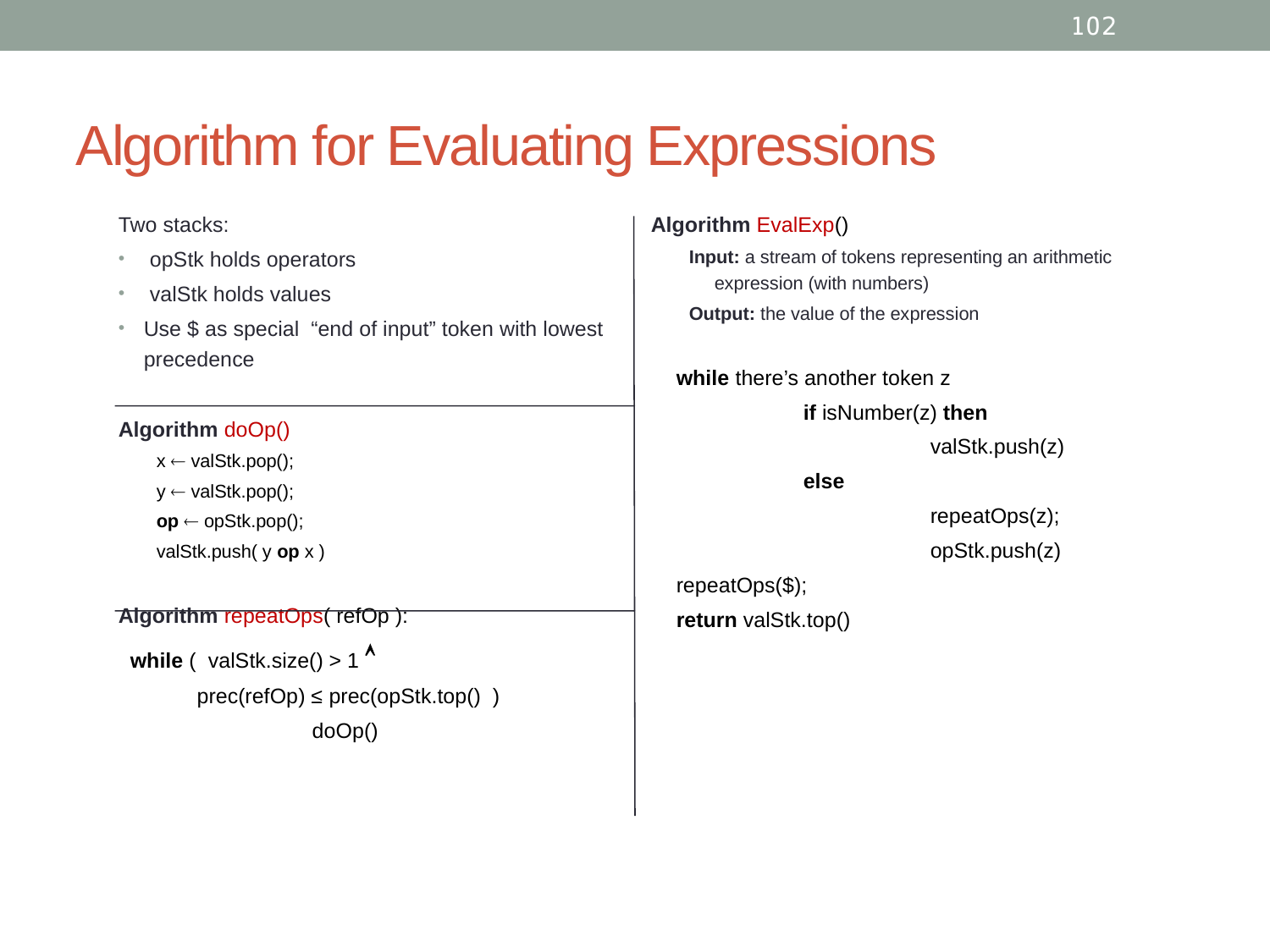

102
# Algorithm for Evaluating Expressions
Two stacks:
 opStk holds operators
 valStk holds values
Use $ as special  “end of input” token with lowest precedence

Algorithm doOp()
x ← valStk.pop();
y ← valStk.pop();
op ← opStk.pop();
valStk.push( y op x )

Algorithm repeatOps( refOp ):
  while (  valStk.size() > 1 ∧
	         prec(refOp) ≤ prec(opStk.top()  )
		       doOp()

Algorithm EvalExp()
Input: a stream of tokens representing an arithmetic expression (with numbers)
Output: the value of the expression

	while there’s another token z
		if isNumber(z) then
			valStk.push(z)
   		else
			repeatOps(z);
			opStk.push(z)
	repeatOps($);
	return valStk.top()